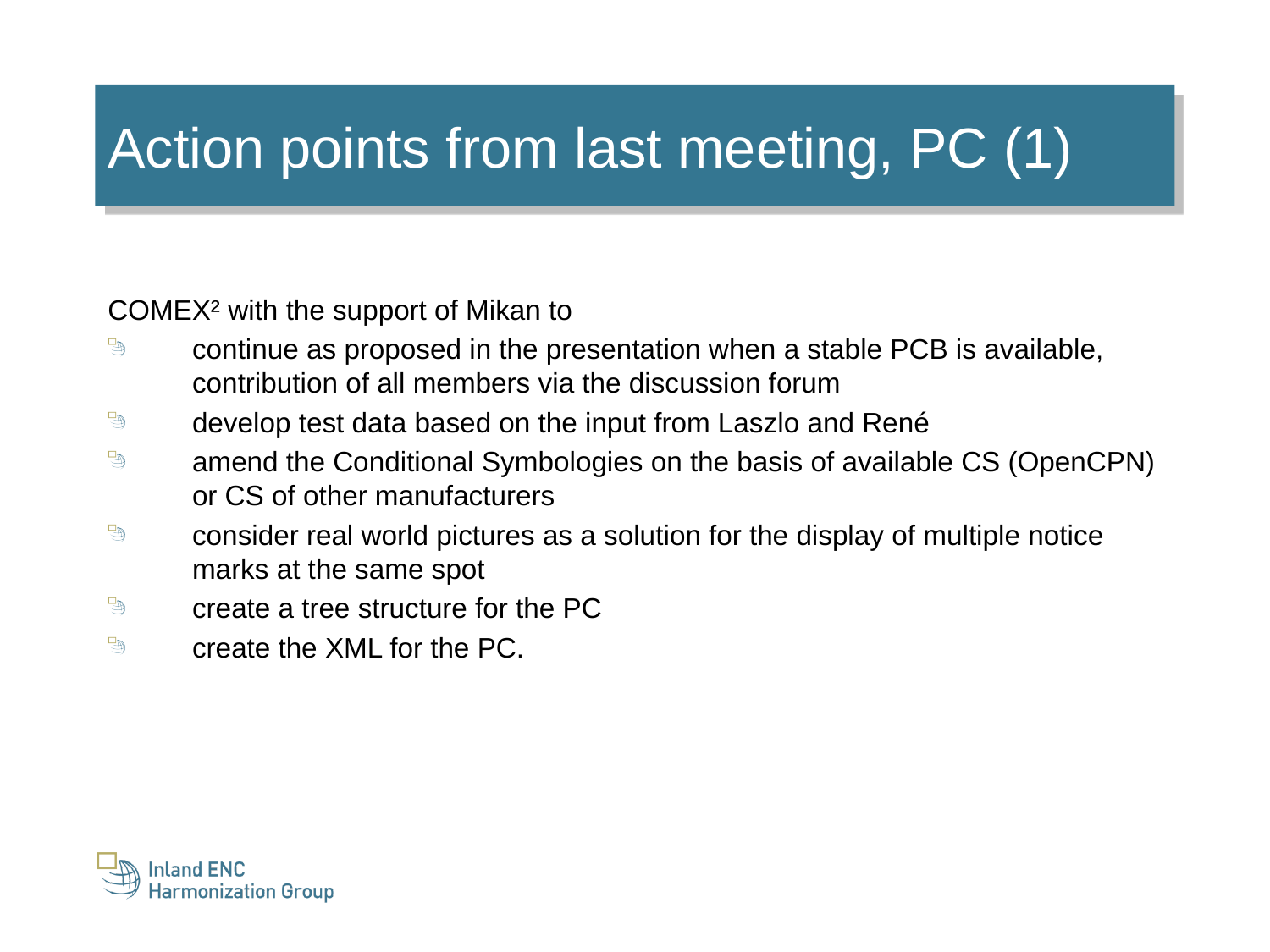

Action points from last meeting, PC (1)
COMEX² with the support of Mikan to
continue as proposed in the presentation when a stable PCB is available, contribution of all members via the discussion forum
develop test data based on the input from Laszlo and René
amend the Conditional Symbologies on the basis of available CS (OpenCPN) or CS of other manufacturers
consider real world pictures as a solution for the display of multiple notice marks at the same spot
create a tree structure for the PC
create the XML for the PC.